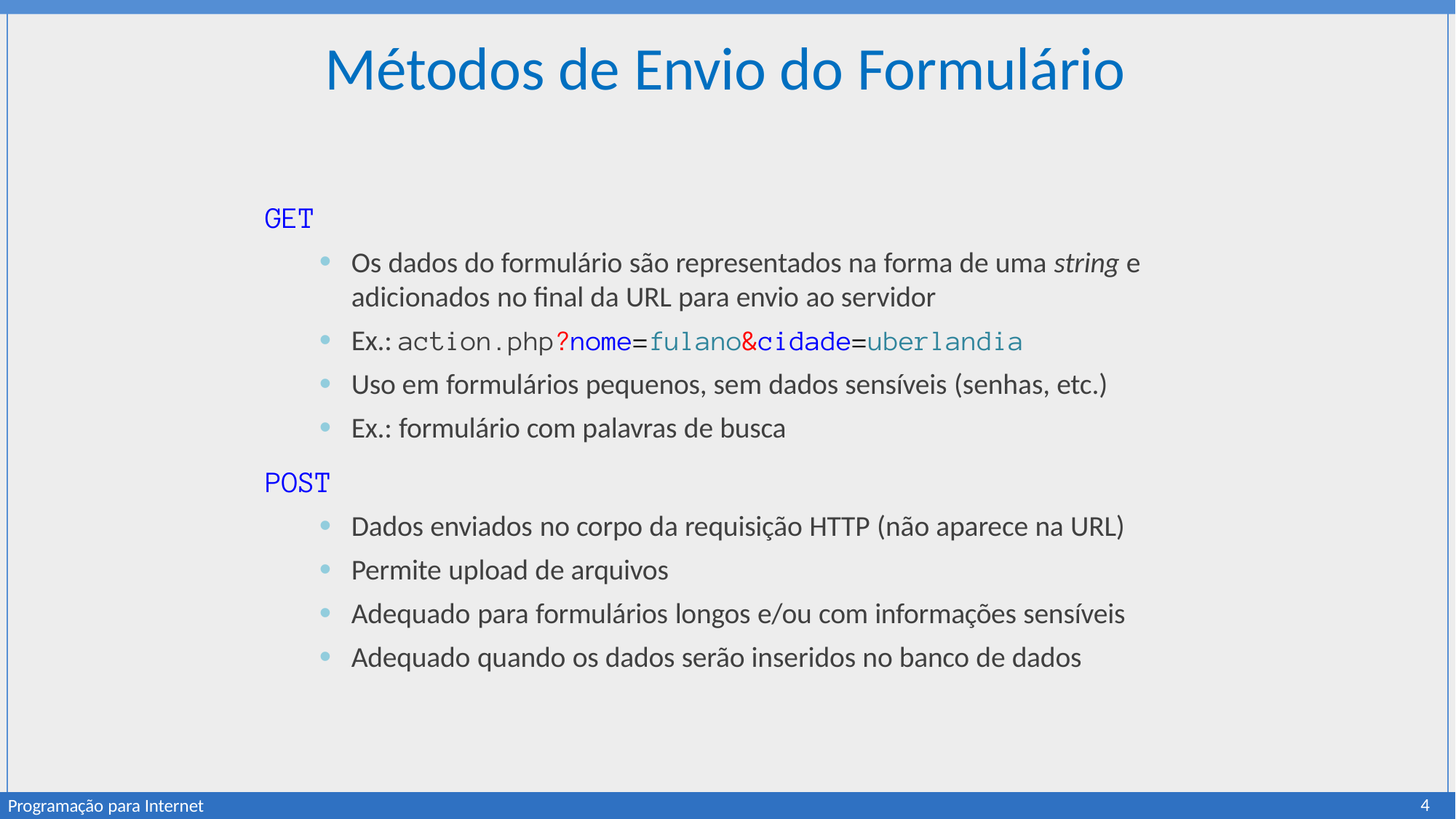

# Métodos de Envio do Formulário
GET
Os dados do formulário são representados na forma de uma string e  adicionados no final da URL para envio ao servidor
Ex.: action.php?nome=fulano&cidade=uberlandia
Uso em formulários pequenos, sem dados sensíveis (senhas, etc.)
Ex.: formulário com palavras de busca
POST
Dados enviados no corpo da requisição HTTP (não aparece na URL)
Permite upload de arquivos
Adequado para formulários longos e/ou com informações sensíveis
Adequado quando os dados serão inseridos no banco de dados
4
Programação para Internet